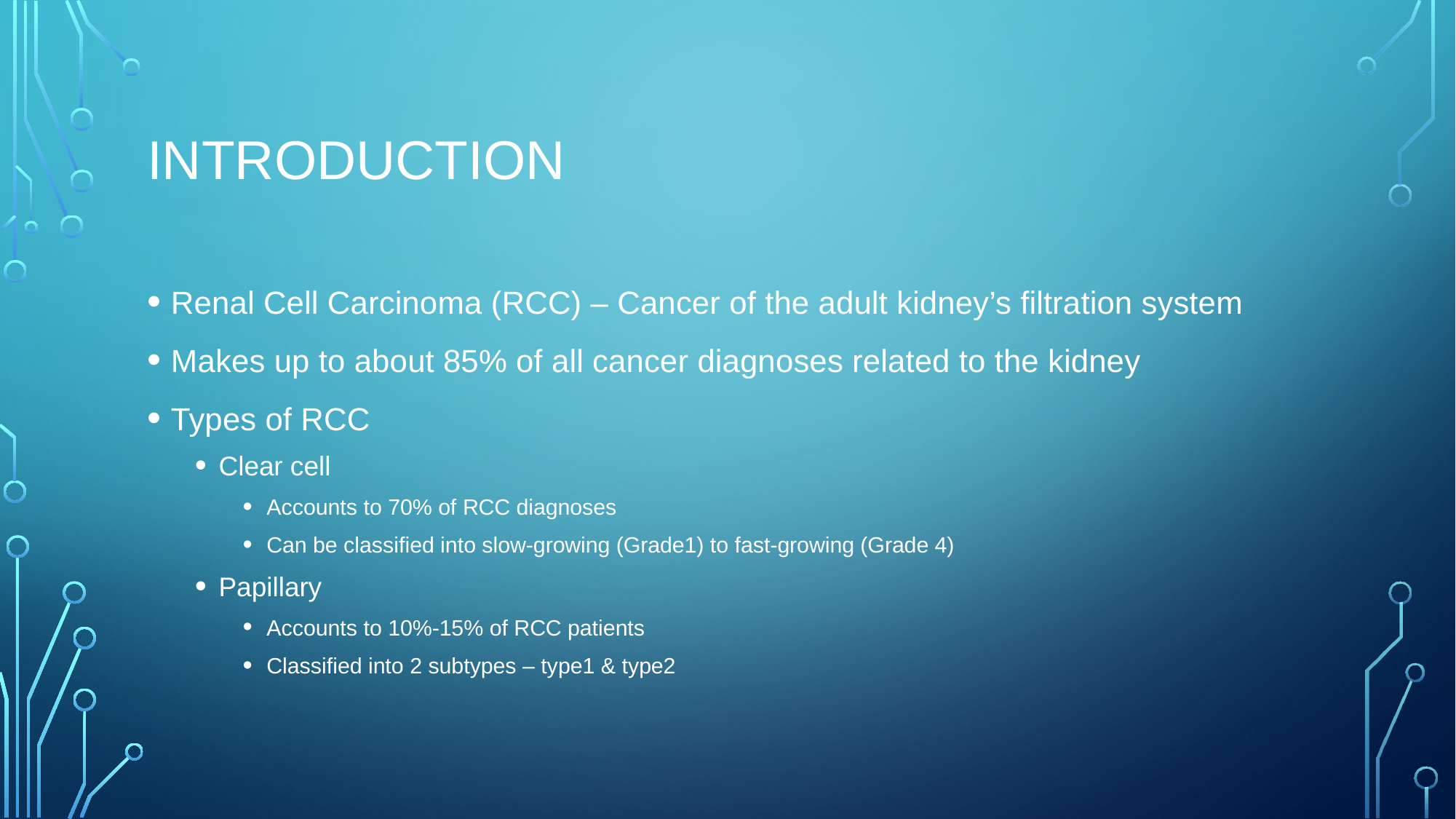

# introduction
Renal Cell Carcinoma (RCC) – Cancer of the adult kidney’s filtration system
Makes up to about 85% of all cancer diagnoses related to the kidney
Types of RCC
Clear cell
Accounts to 70% of RCC diagnoses
Can be classified into slow-growing (Grade1) to fast-growing (Grade 4)
Papillary
Accounts to 10%-15% of RCC patients
Classified into 2 subtypes – type1 & type2